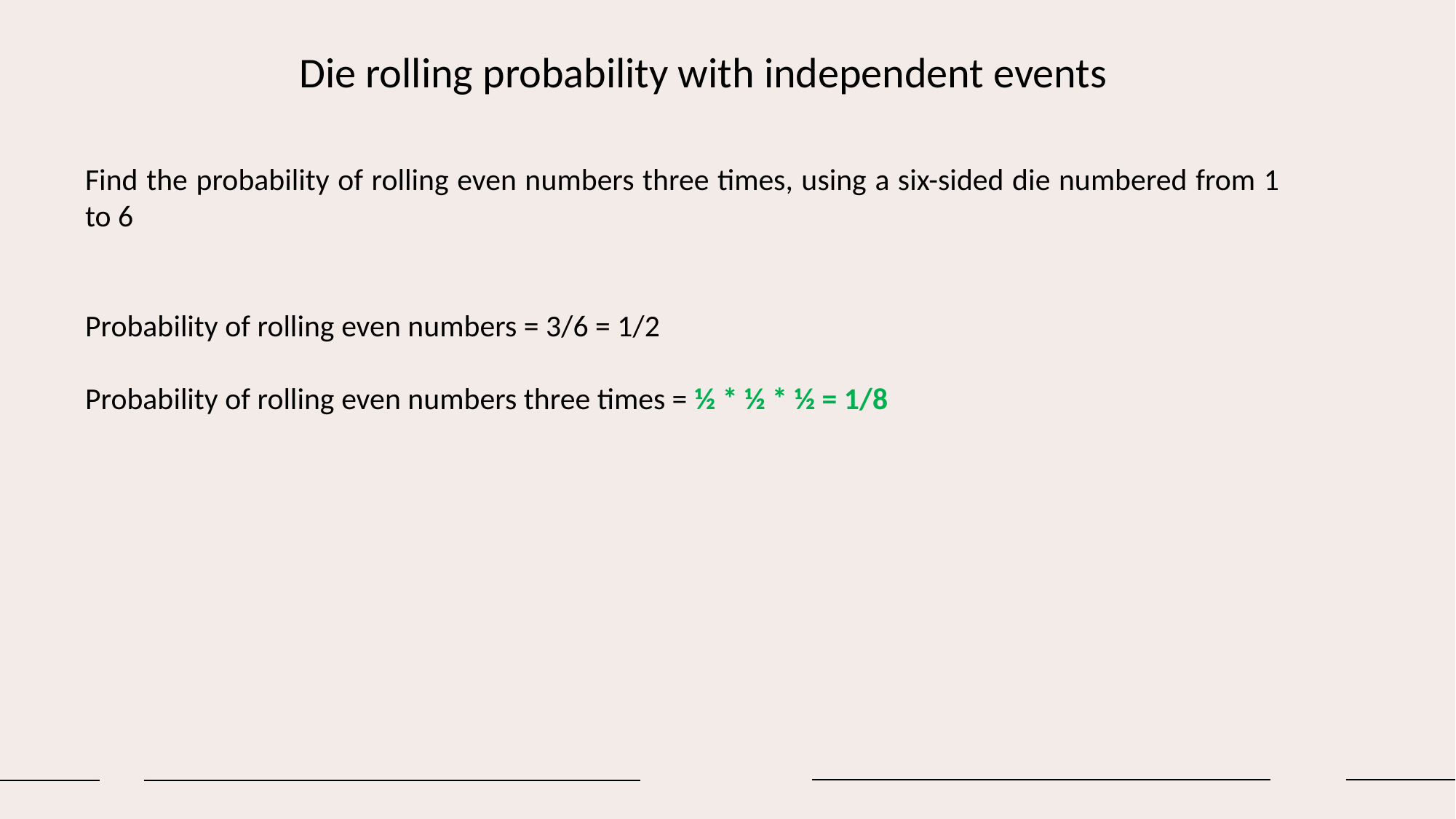

Die rolling probability with independent events
Find the probability of rolling even numbers three times, using a six-sided die numbered from 1 to 6

Probability of rolling even numbers = 3/6 = 1/2

Probability of rolling even numbers three times = ½ * ½ * ½ = 1/8